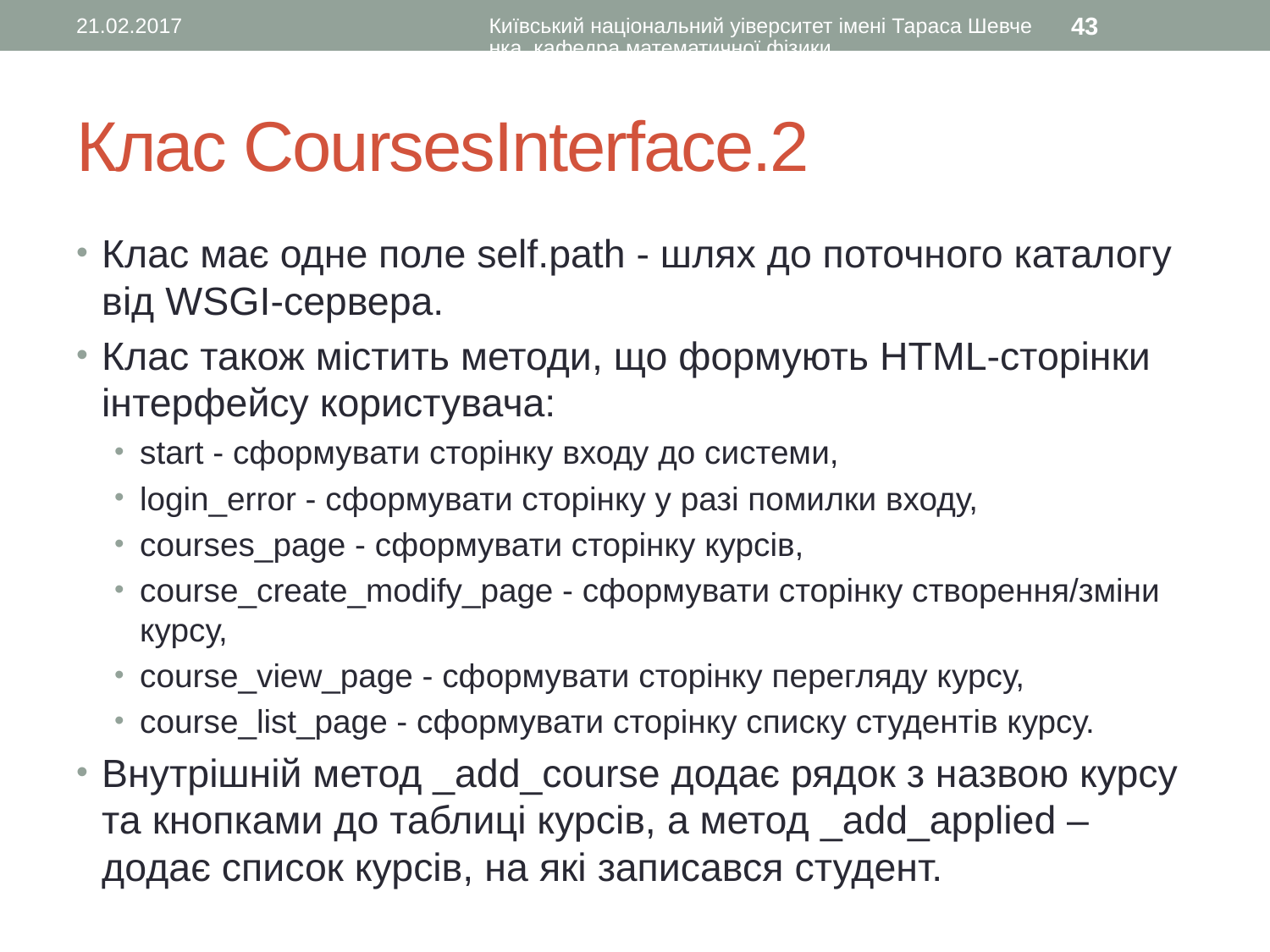

21.02.2017
Київський національний уіверситет імені Тараса Шевченка, кафедра математичної фізики
43
# Клас CoursesInterface.2
Клас має одне поле self.path - шлях до поточного каталогу від WSGI-сервера.
Клас також містить методи, що формують HTML-сторінки інтерфейсу користувача:
start - сформувати сторінку входу до системи,
login_error - сформувати сторінку у разі помилки входу,
courses_page - сформувати сторінку курсів,
course_create_modify_page - сформувати сторінку створення/зміни курсу,
course_view_page - сформувати сторінку перегляду курсу,
course_list_page - сформувати сторінку списку студентів курсу.
Внутрішній метод _add_course додає рядок з назвою курсу та кнопками до таблиці курсів, а метод _add_applied – додає список курсів, на які записався студент.